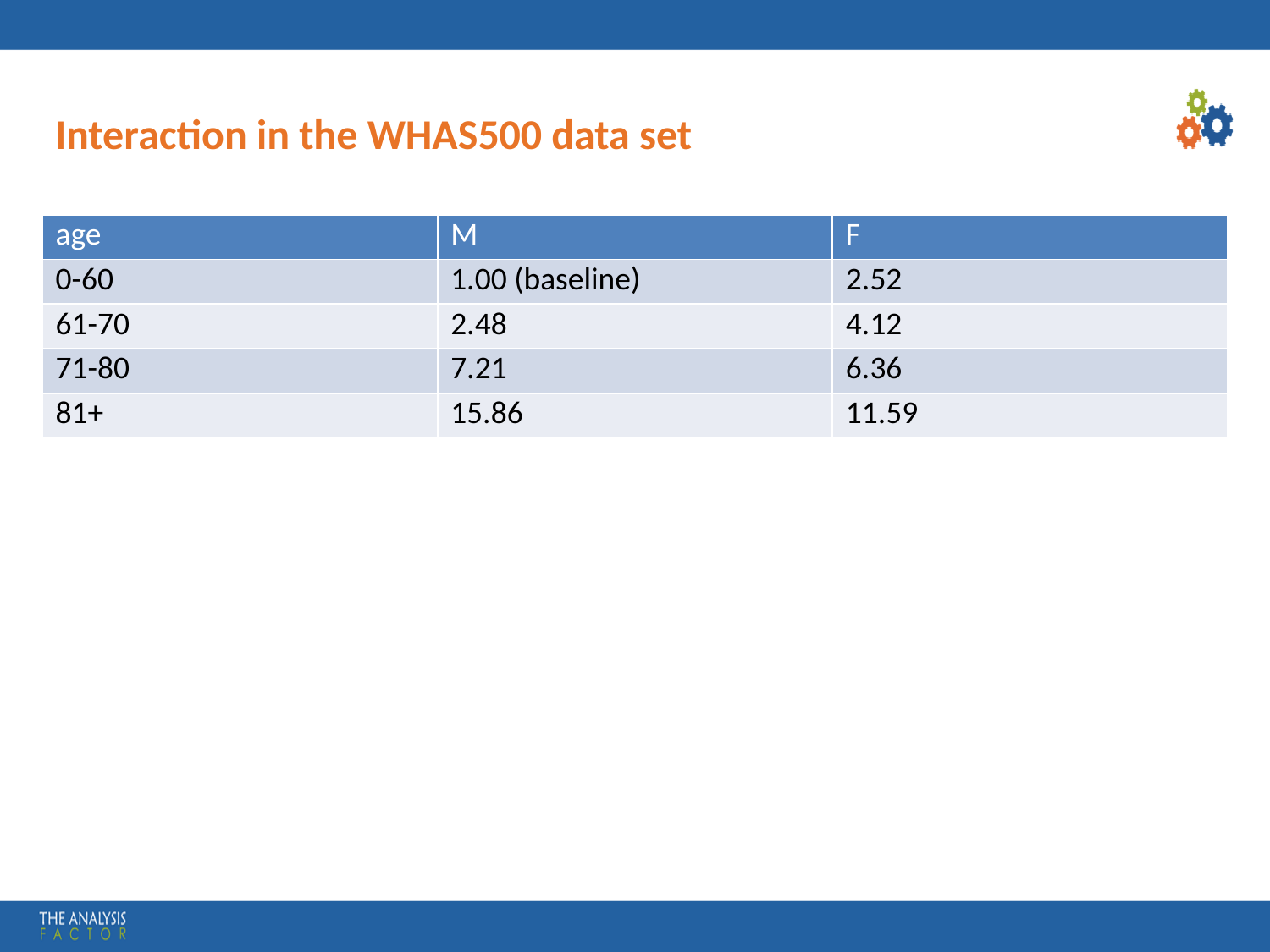

# Interaction in the WHAS500 data set
| age | M | F |
| --- | --- | --- |
| 0-60 | 1.00 (baseline) | 2.52 |
| 61-70 | 2.48 | 4.12 |
| 71-80 | 7.21 | 6.36 |
| 81+ | 15.86 | 11.59 |